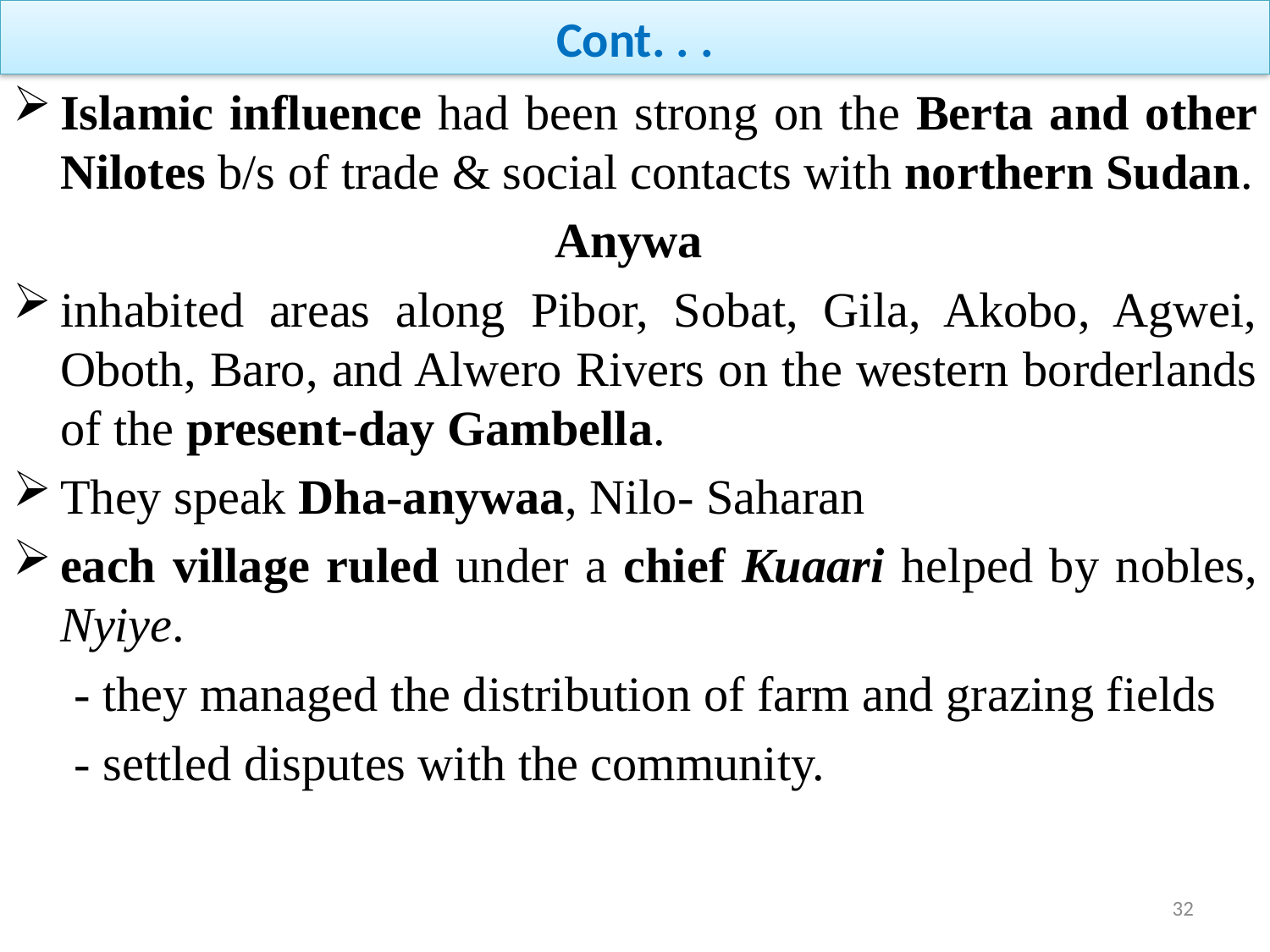

# Cont. . .
Islamic influence had been strong on the Berta and other Nilotes b/s of trade & social contacts with northern Sudan.
Anywa
inhabited areas along Pibor, Sobat, Gila, Akobo, Agwei, Oboth, Baro, and Alwero Rivers on the western borderlands of the present-day Gambella.
They speak Dha-anywaa, Nilo- Saharan
each village ruled under a chief Kuaari helped by nobles, Nyiye.
     - they managed the distribution of farm and grazing fields
     - settled disputes with the community.
32